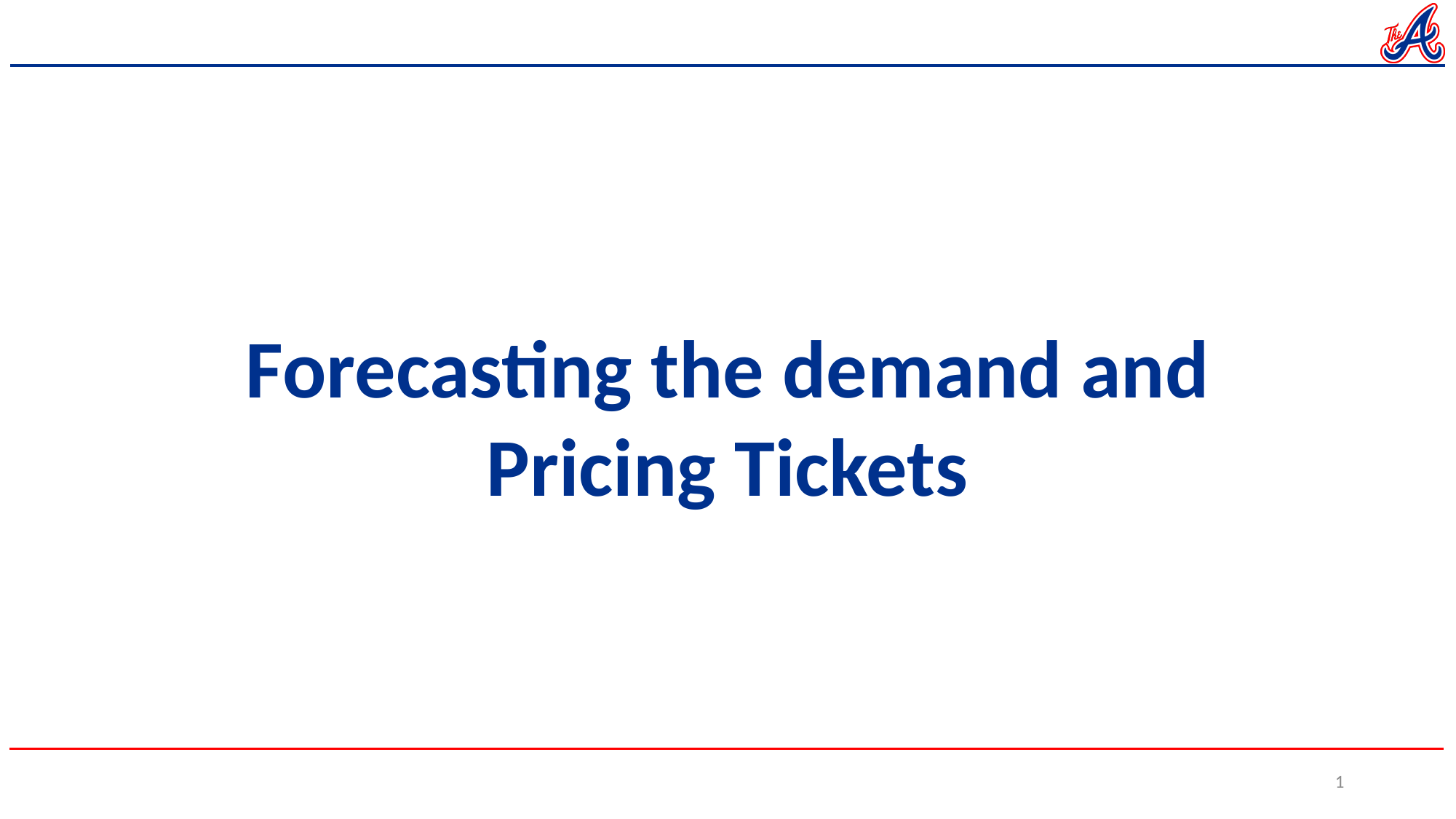

Forecasting the demand and Pricing Tickets

1